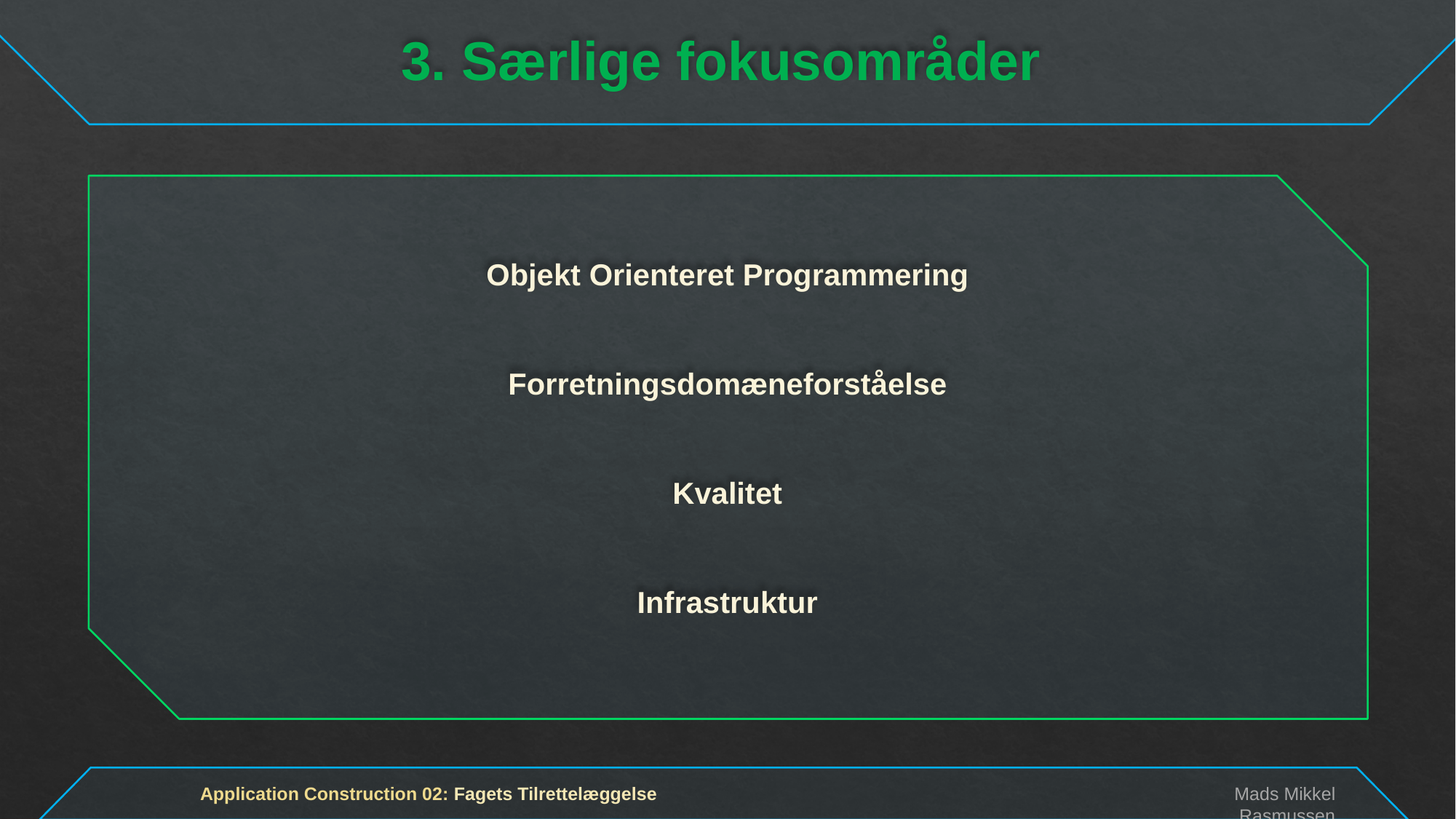

# 3. Særlige fokusområder

Objekt Orienteret Programmering

Forretningsdomæneforståelse

Kvalitet

Infrastruktur

Application Construction 02: Fagets Tilrettelæggelse
Mads Mikkel Rasmussen